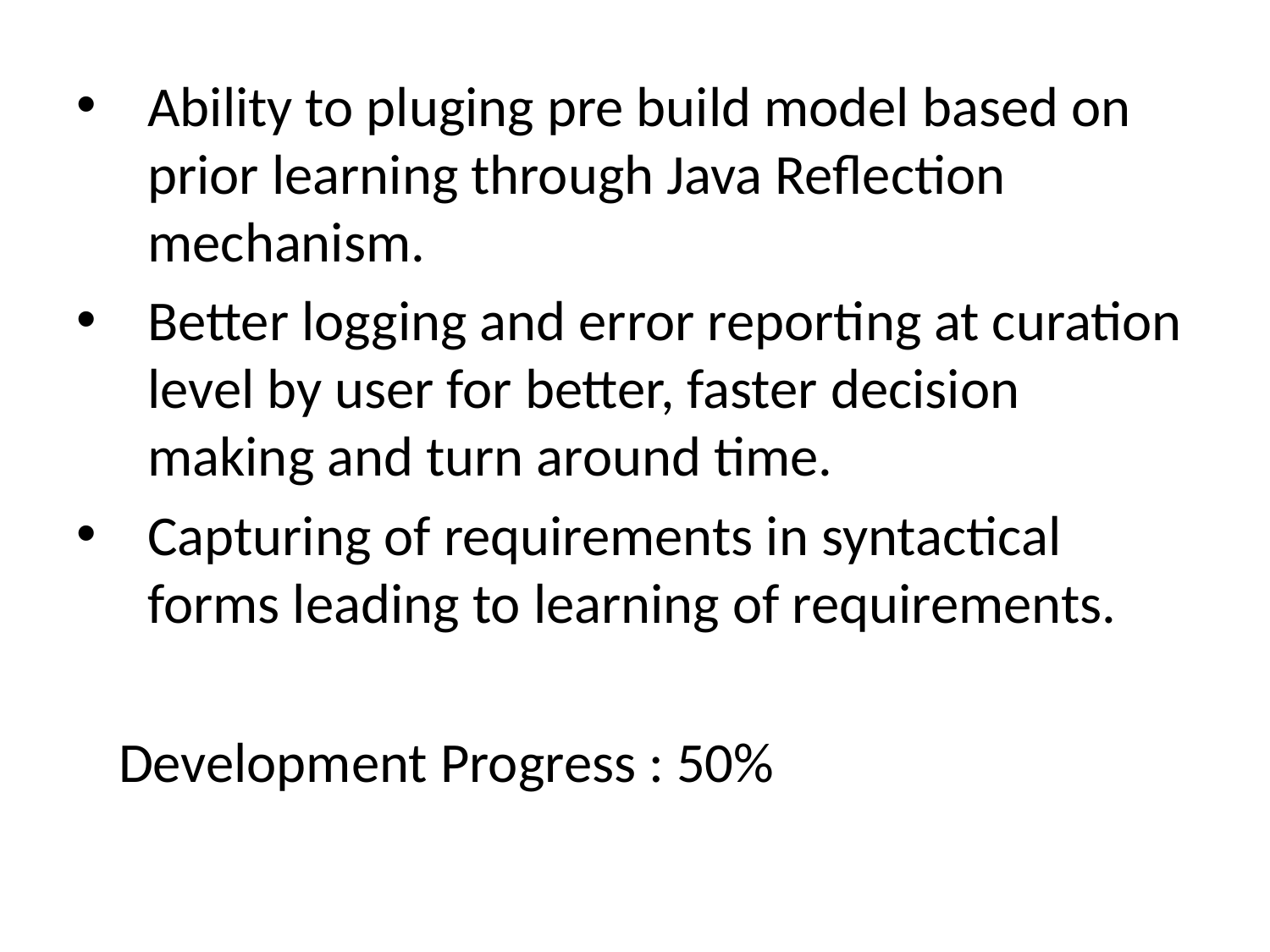

Ability to pluging pre build model based on prior learning through Java Reflection mechanism.
Better logging and error reporting at curation level by user for better, faster decision making and turn around time.
Capturing of requirements in syntactical   forms leading to learning of requirements.

Development Progress : 50%